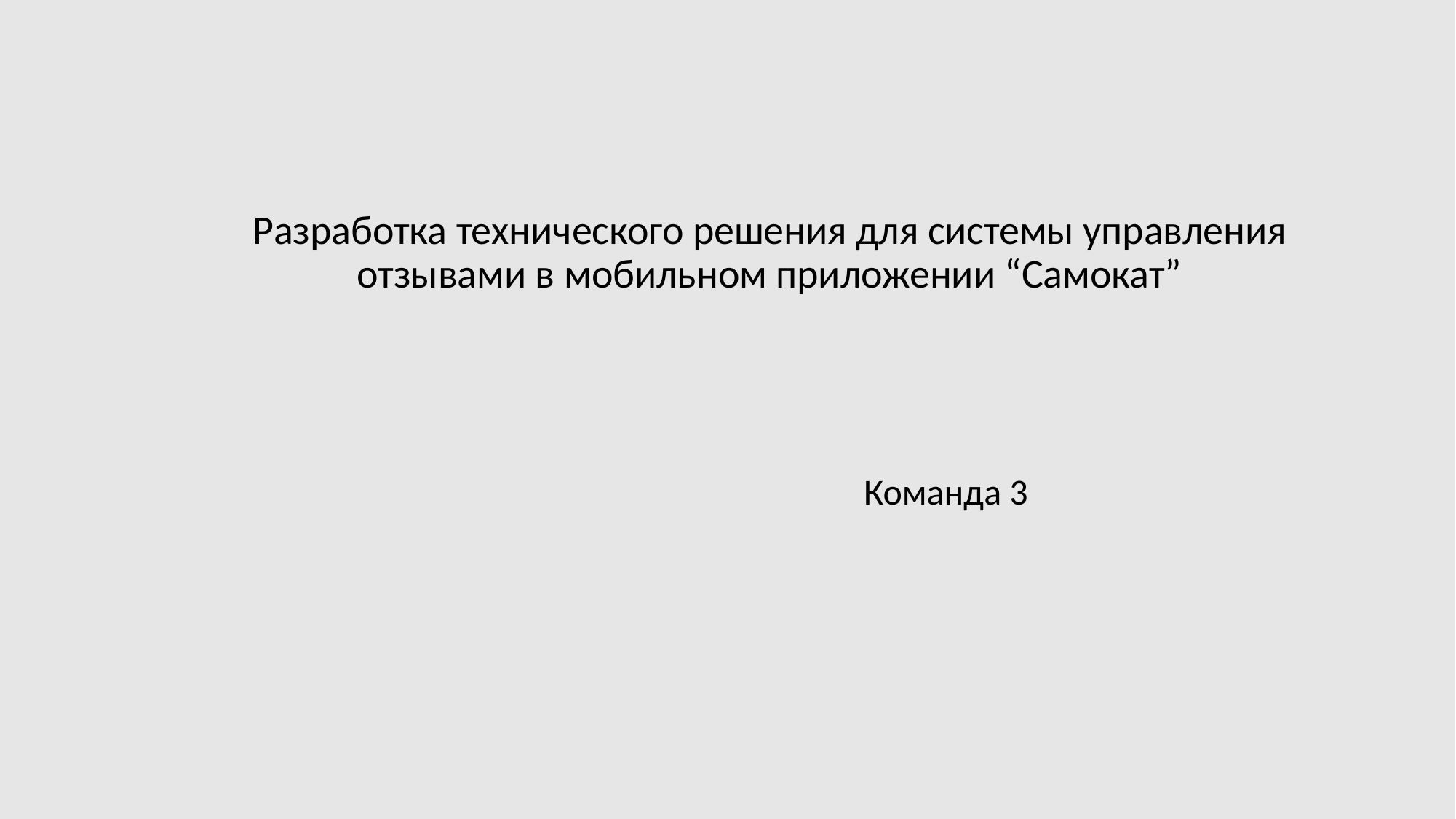

# Разработка технического решения для системы управления отзывами в мобильном приложении “Самокат”
Команда 3